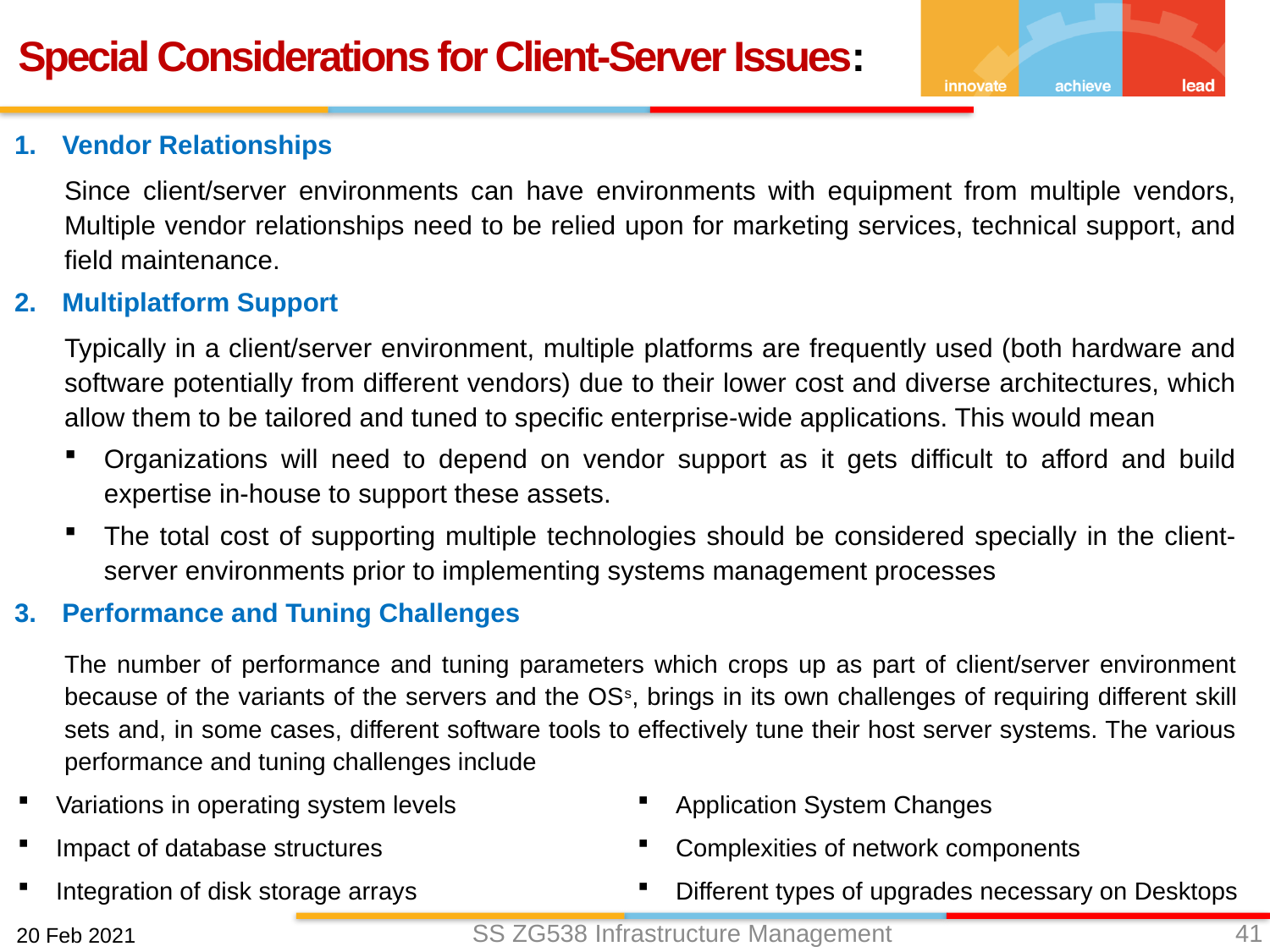

Special Considerations for Client-Server Issues:

Vendor Relationships
Since client/server environments can have environments with equipment from multiple vendors, Multiple vendor relationships need to be relied upon for marketing services, technical support, and field maintenance.
Multiplatform Support
Typically in a client/server environment, multiple platforms are frequently used (both hardware and software potentially from different vendors) due to their lower cost and diverse architectures, which allow them to be tailored and tuned to specific enterprise-wide applications. This would mean
Organizations will need to depend on vendor support as it gets difficult to afford and build expertise in-house to support these assets.
The total cost of supporting multiple technologies should be considered specially in the client-server environments prior to implementing systems management processes
Performance and Tuning Challenges
The number of performance and tuning parameters which crops up as part of client/server environment because of the variants of the servers and the OSs, brings in its own challenges of requiring different skill sets and, in some cases, different software tools to effectively tune their host server systems. The various performance and tuning challenges include

Variations in operating system levels
Impact of database structures
Integration of disk storage arrays
Application System Changes
Complexities of network components
Different types of upgrades necessary on Desktops
SS ZG538 Infrastructure Management
41